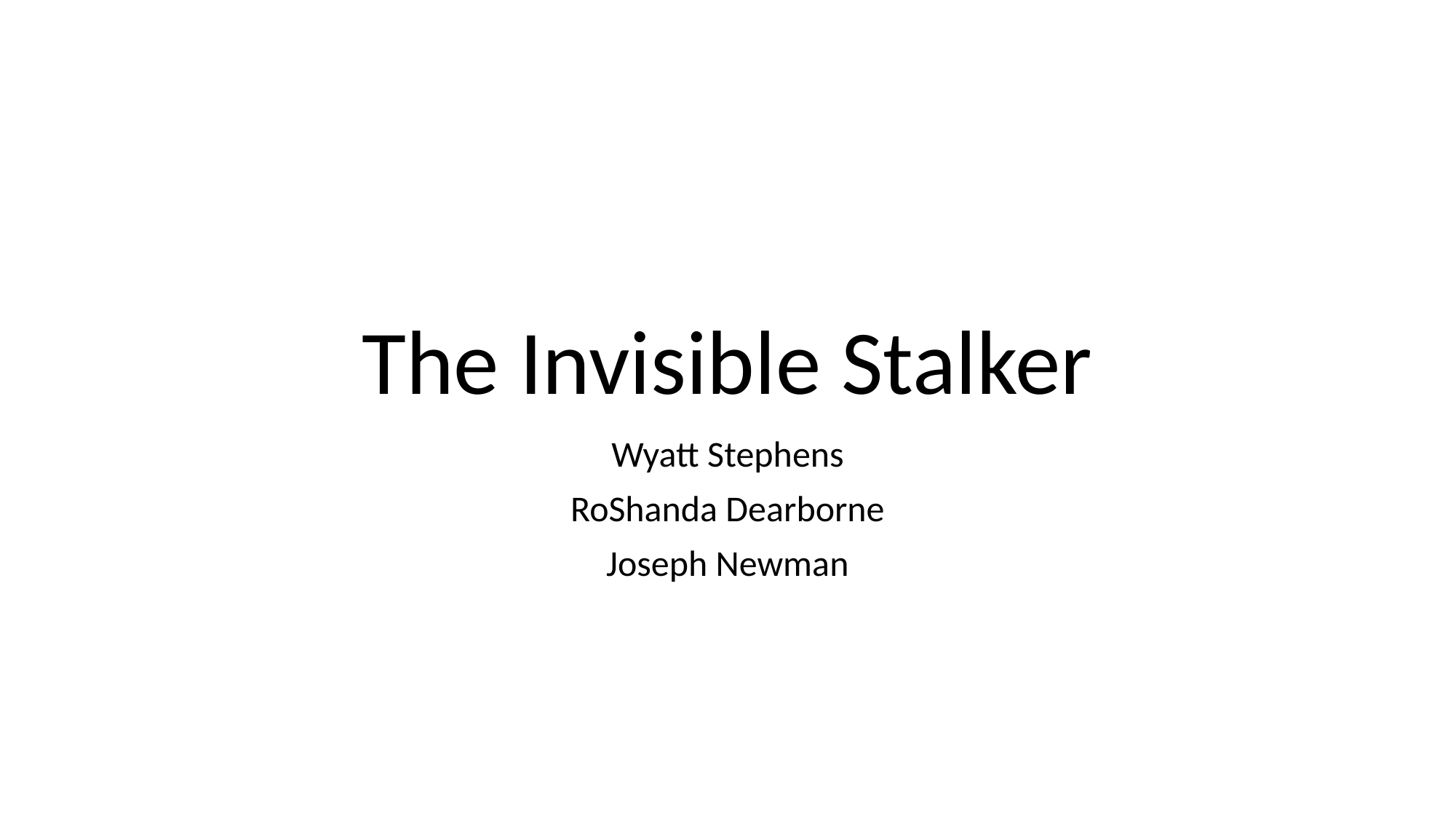

# The Invisible Stalker
Wyatt Stephens
RoShanda Dearborne
Joseph Newman